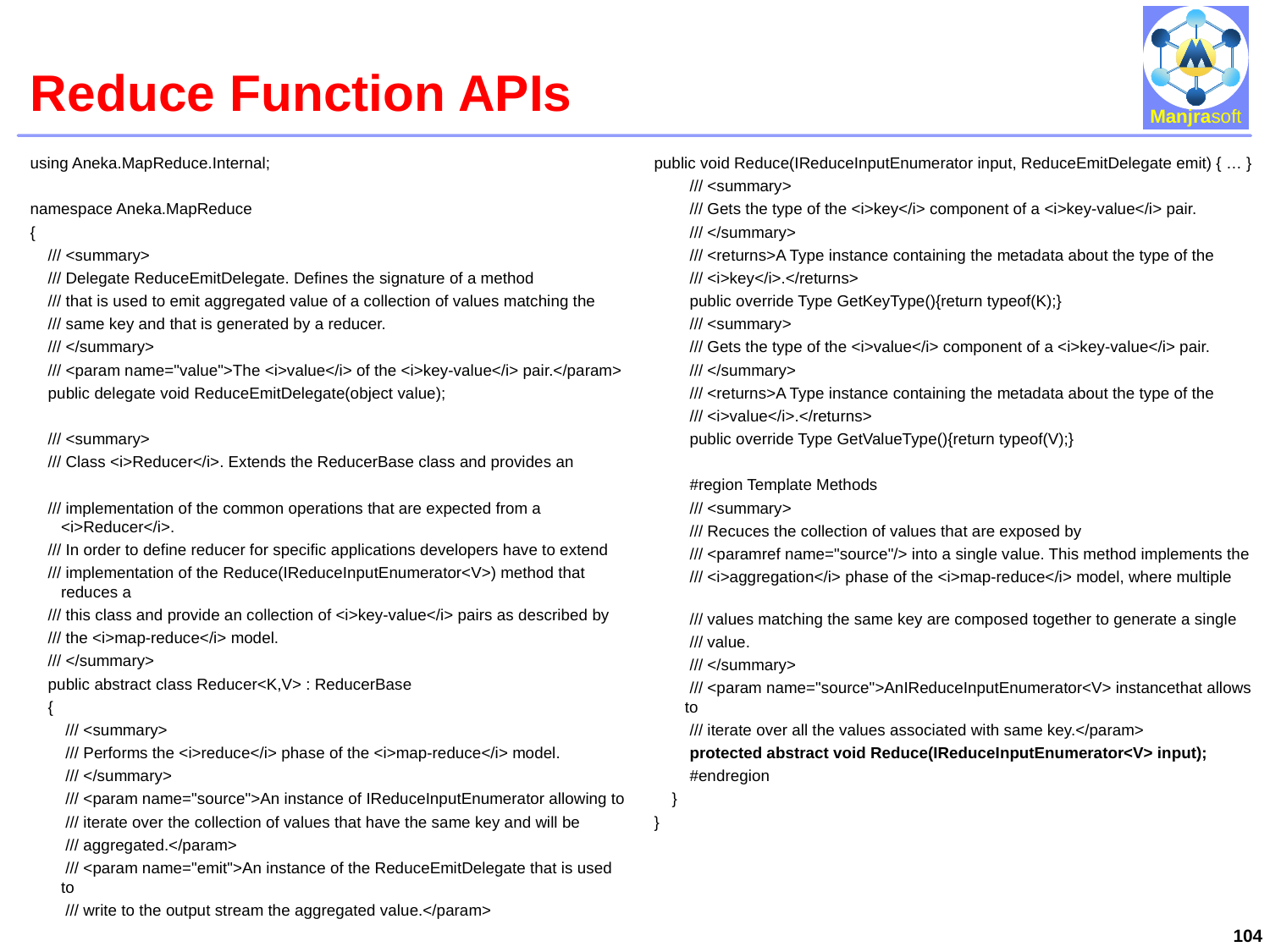

# Reduce Function APIs
using Aneka.MapReduce.Internal;

namespace Aneka.MapReduce
{
    /// <summary>
    /// Delegate ReduceEmitDelegate. Defines the signature of a method
    /// that is used to emit aggregated value of a collection of values matching the
    /// same key and that is generated by a reducer.
    /// </summary>
    /// <param name="value">The <i>value</i> of the <i>key-value</i> pair.</param>
    public delegate void ReduceEmitDelegate(object value);

    /// <summary>
    /// Class <i>Reducer</i>. Extends the ReducerBase class and provides an

    /// implementation of the common operations that are expected from a <i>Reducer</i>.
    /// In order to define reducer for specific applications developers have to extend
    /// implementation of the Reduce(IReduceInputEnumerator<V>) method that reduces a
    /// this class and provide an collection of <i>key-value</i> pairs as described by
    /// the <i>map-reduce</i> model.
    /// </summary>
    public abstract class Reducer<K,V> : ReducerBase
    {
        /// <summary>
        /// Performs the <i>reduce</i> phase of the <i>map-reduce</i> model.
        /// </summary>
        /// <param name="source">An instance of IReduceInputEnumerator allowing to
        /// iterate over the collection of values that have the same key and will be
        /// aggregated.</param>
        /// <param name="emit">An instance of the ReduceEmitDelegate that is used to
        /// write to the output stream the aggregated value.</param>

public void Reduce(IReduceInputEnumerator input, ReduceEmitDelegate emit) { … }
        /// <summary>
        /// Gets the type of the <i>key</i> component of a <i>key-value</i> pair.
        /// </summary>
        /// <returns>A Type instance containing the metadata about the type of the
        /// <i>key</i>.</returns>
        public override Type GetKeyType(){return typeof(K);}
        /// <summary>
        /// Gets the type of the <i>value</i> component of a <i>key-value</i> pair.
        /// </summary>
        /// <returns>A Type instance containing the metadata about the type of the
        /// <i>value</i>.</returns>
        public override Type GetValueType(){return typeof(V);}

        #region Template Methods
        /// <summary>
        /// Recuces the collection of values that are exposed by
        /// <paramref name="source"/> into a single value. This method implements the
        /// <i>aggregation</i> phase of the <i>map-reduce</i> model, where multiple
        /// values matching the same key are composed together to generate a single
        /// value.
        /// </summary>
        /// <param name="source">AnIReduceInputEnumerator<V> instancethat allows to
        /// iterate over all the values associated with same key.</param>
        protected abstract void Reduce(IReduceInputEnumerator<V> input);
        #endregion
    }
}

104